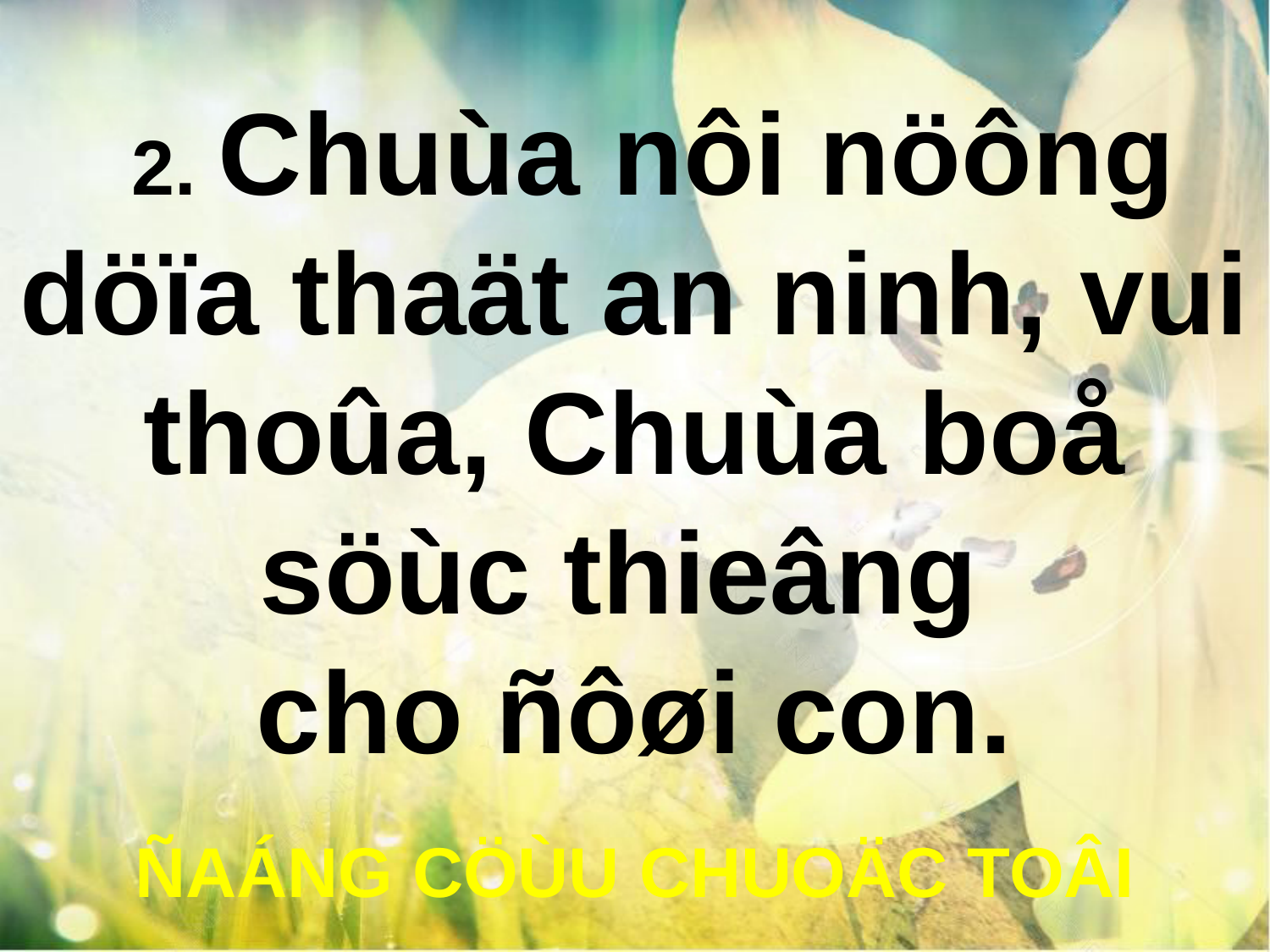

2. Chuùa nôi nöông döïa thaät an ninh, vui thoûa, Chuùa boå söùc thieâng
cho ñôøi con.
ÑAÁNG CÖÙU CHUOÄC TOÂI